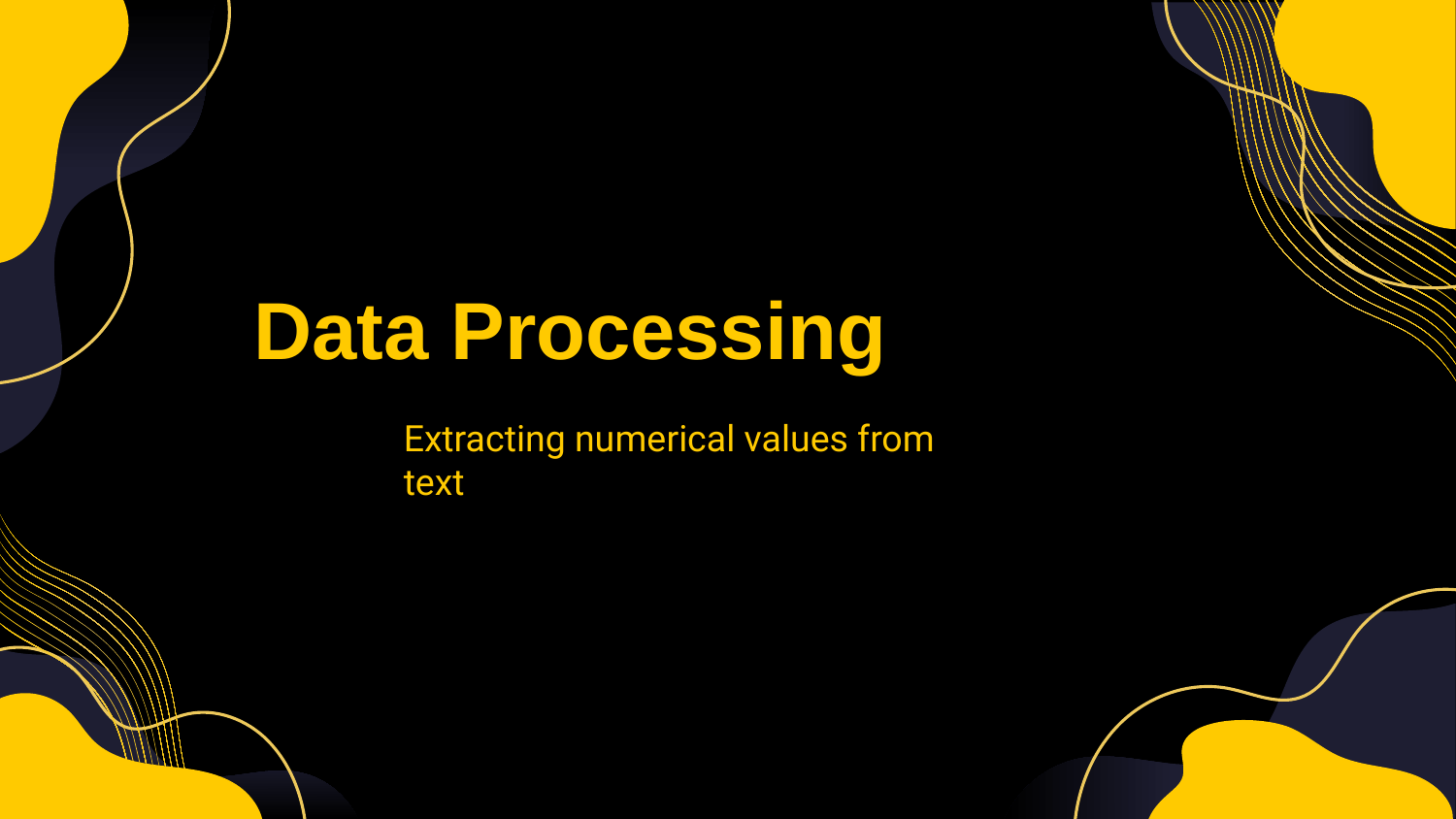

# Data Processing
Extracting numerical values from text